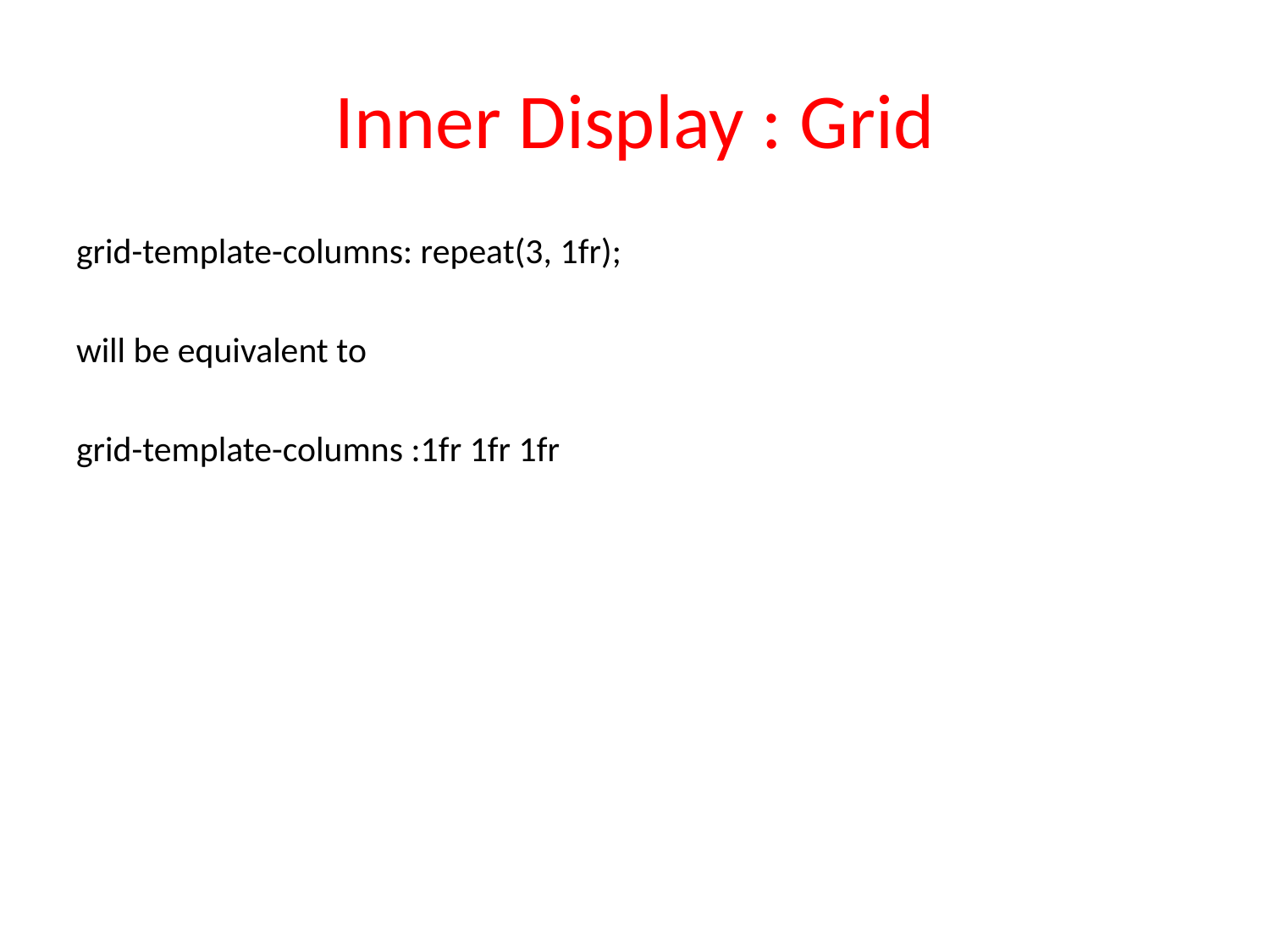

# Inner Display : Grid
grid-template-columns: repeat(3, 1fr);

will be equivalent to

grid-template-columns :1fr 1fr 1fr